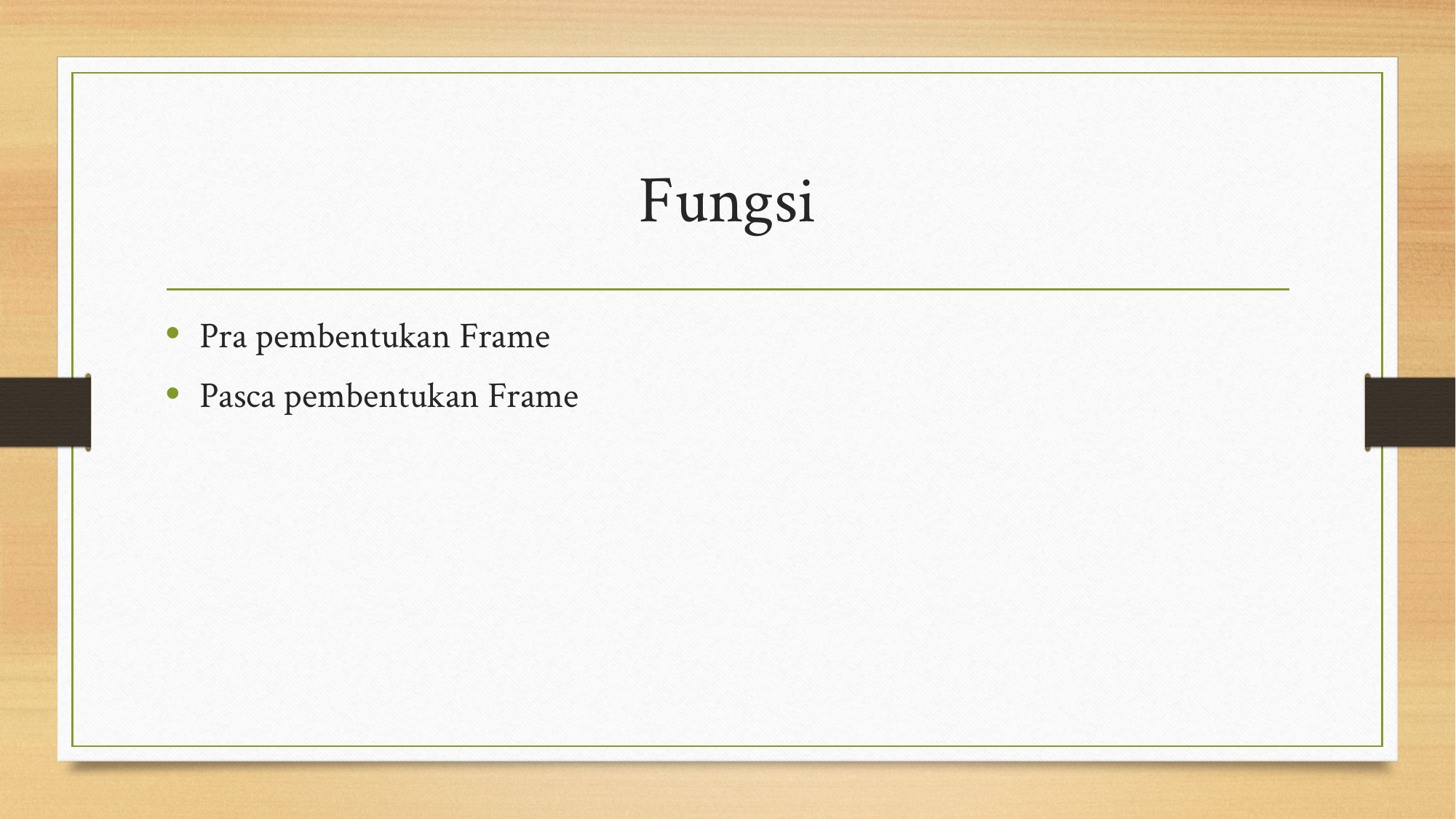

# Fungsi
Pra pembentukan Frame
Pasca pembentukan Frame